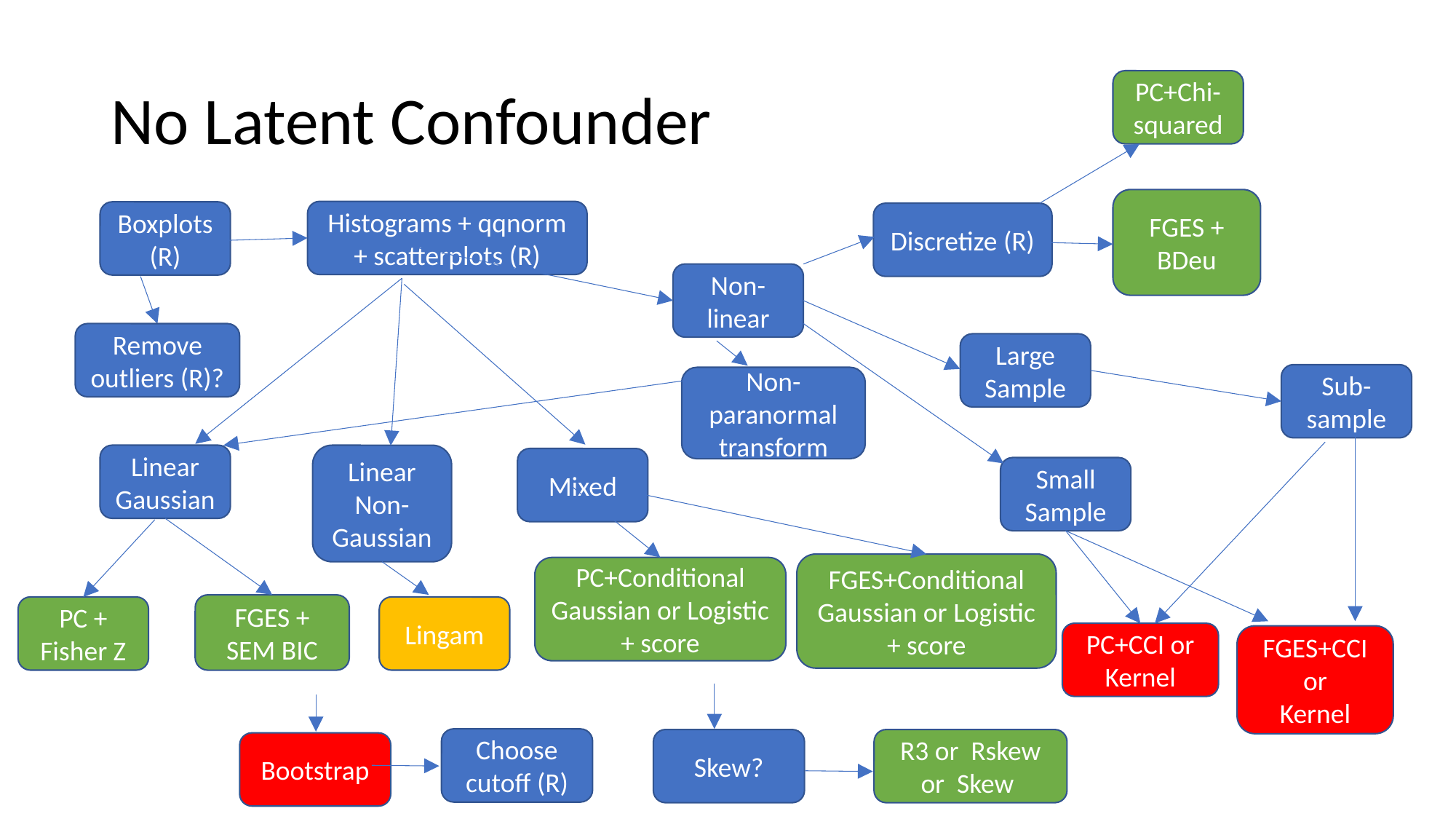

# No Latent Confounder
PC+Chi-squared
FGES + BDeu
Histograms + qqnorm + scatterplots (R)
Boxplots (R)
Discretize (R)
Non-linear
Remove outliers (R)?
Large Sample
Sub-sample
Non-paranormal transform
Linear Non-Gaussian
Linear Gaussian
Mixed
Small Sample
FGES+Conditional Gaussian or Logistic + score
PC+Conditional Gaussian or Logistic + score
FGES + SEM BIC
PC + Fisher Z
Lingam
PC+CCI or
Kernel
FGES+CCI or
Kernel
Choose cutoff (R)
Skew?
R3 or  Rskew or  Skew
Bootstrap